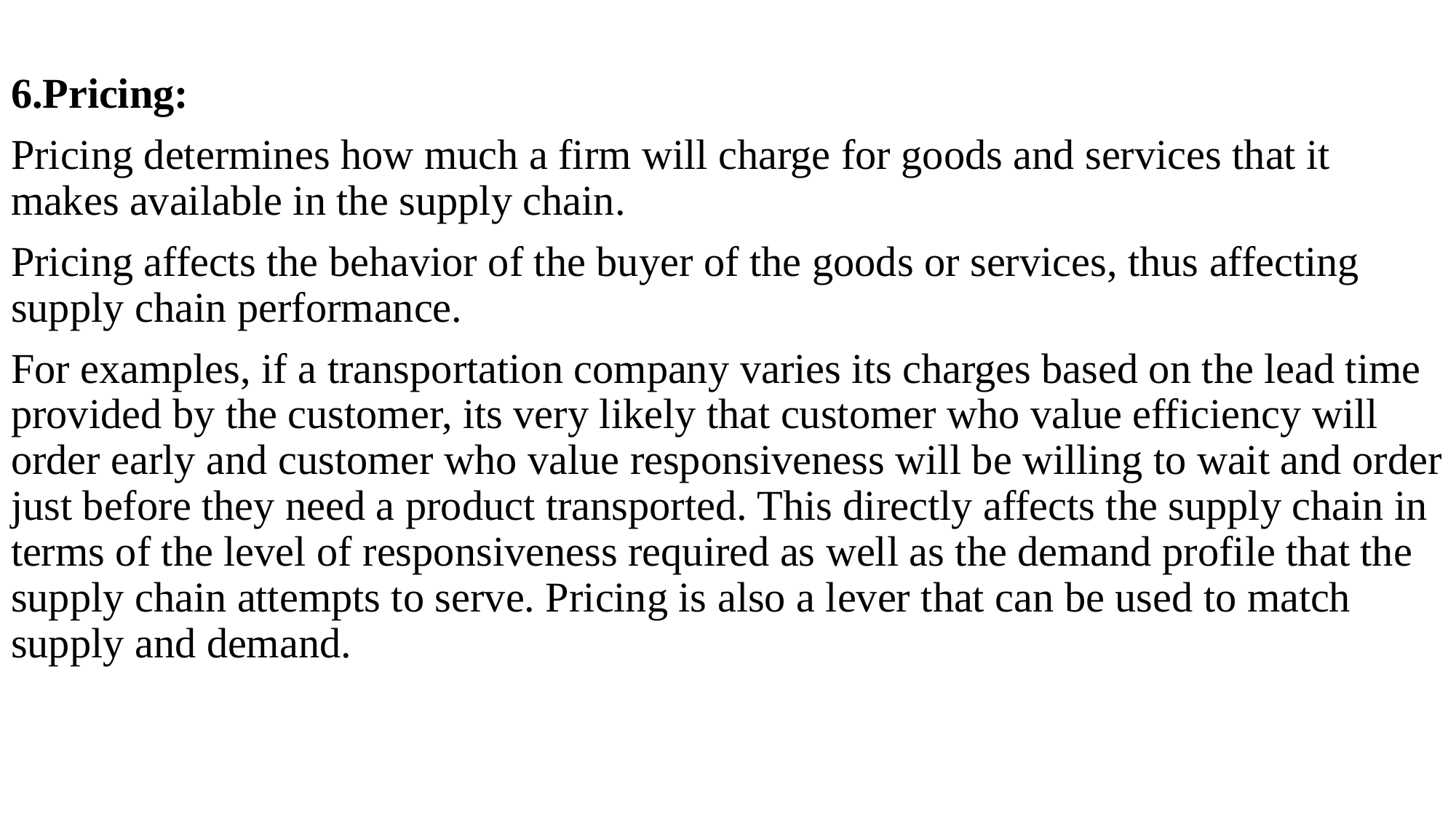

6.Pricing:
Pricing determines how much a firm will charge for goods and services that it makes available in the supply chain.
Pricing affects the behavior of the buyer of the goods or services, thus affecting supply chain performance.
For examples, if a transportation company varies its charges based on the lead time provided by the customer, its very likely that customer who value efficiency will order early and customer who value responsiveness will be willing to wait and order just before they need a product transported. This directly affects the supply chain in terms of the level of responsiveness required as well as the demand profile that the supply chain attempts to serve. Pricing is also a lever that can be used to match supply and demand.